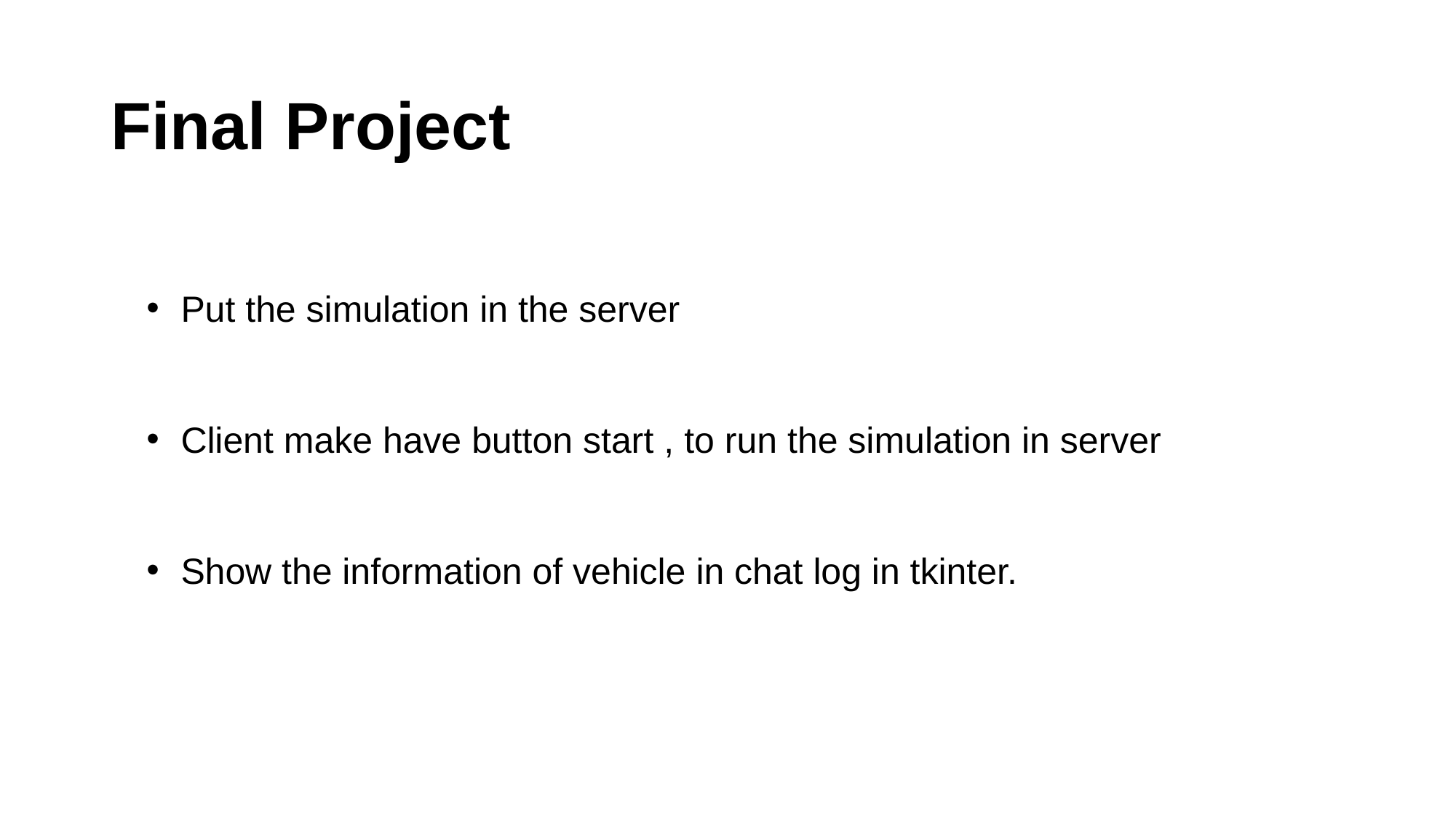

# Final Project
Put the simulation in the server

Client make have button start , to run the simulation in server

Show the information of vehicle in chat log in tkinter.